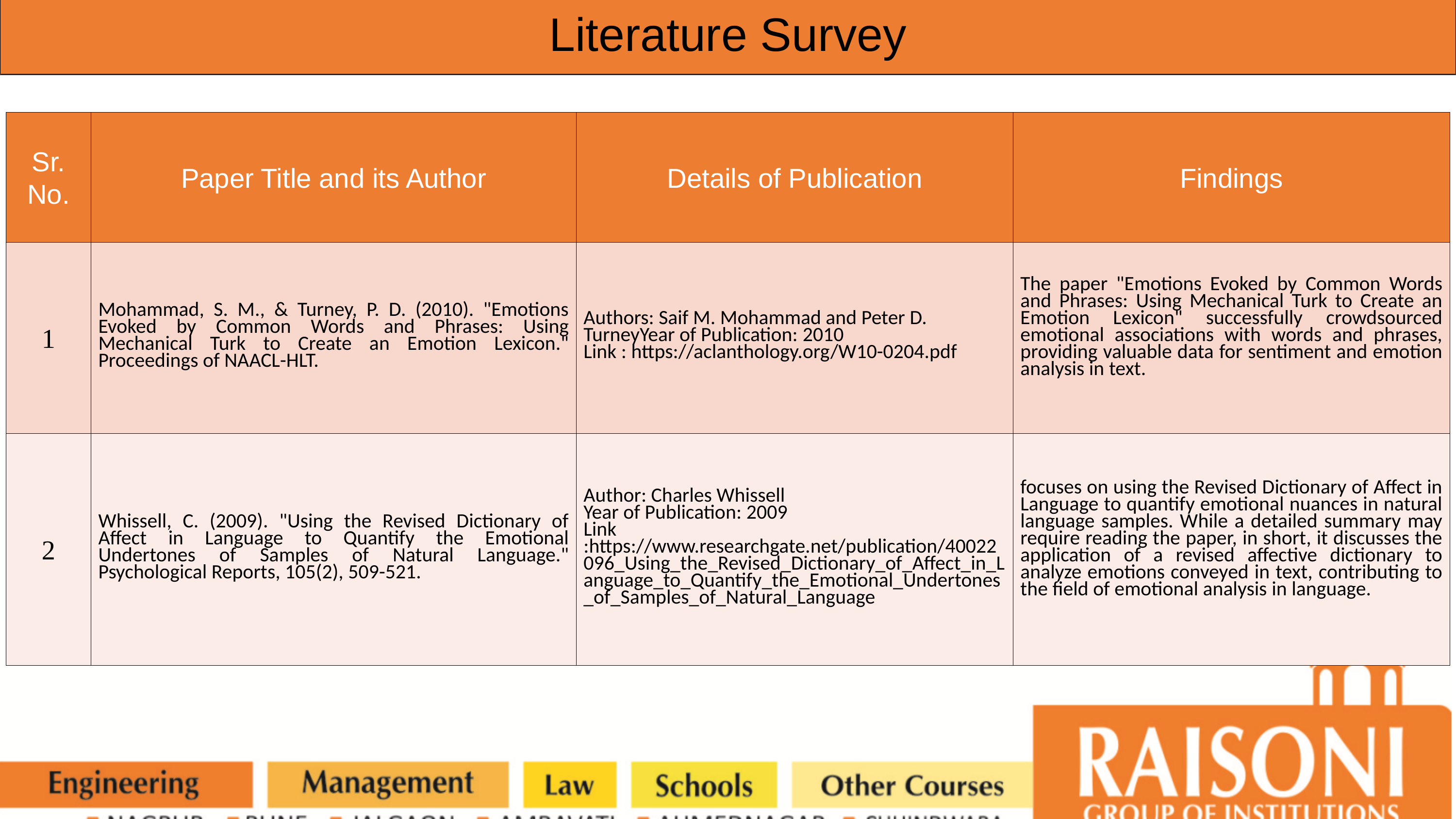

Literature Survey

| Sr. No. | Paper Title and its Author | Details of Publication | Findings |
| --- | --- | --- | --- |
| 1 | Mohammad, S. M., & Turney, P. D. (2010). "Emotions Evoked by Common Words and Phrases: Using Mechanical Turk to Create an Emotion Lexicon." Proceedings of NAACL-HLT. | Authors: Saif M. Mohammad and Peter D. TurneyYear of Publication: 2010 Link : https://aclanthology.org/W10-0204.pdf | The paper "Emotions Evoked by Common Words and Phrases: Using Mechanical Turk to Create an Emotion Lexicon" successfully crowdsourced emotional associations with words and phrases, providing valuable data for sentiment and emotion analysis in text. |
| 2 | Whissell, C. (2009). "Using the Revised Dictionary of Affect in Language to Quantify the Emotional Undertones of Samples of Natural Language." Psychological Reports, 105(2), 509-521. | Author: Charles Whissell Year of Publication: 2009 Link :https://www.researchgate.net/publication/40022096\_Using\_the\_Revised\_Dictionary\_of\_Affect\_in\_Language\_to\_Quantify\_the\_Emotional\_Undertones\_of\_Samples\_of\_Natural\_Language | focuses on using the Revised Dictionary of Affect in Language to quantify emotional nuances in natural language samples. While a detailed summary may require reading the paper, in short, it discusses the application of a revised affective dictionary to analyze emotions conveyed in text, contributing to the field of emotional analysis in language. |